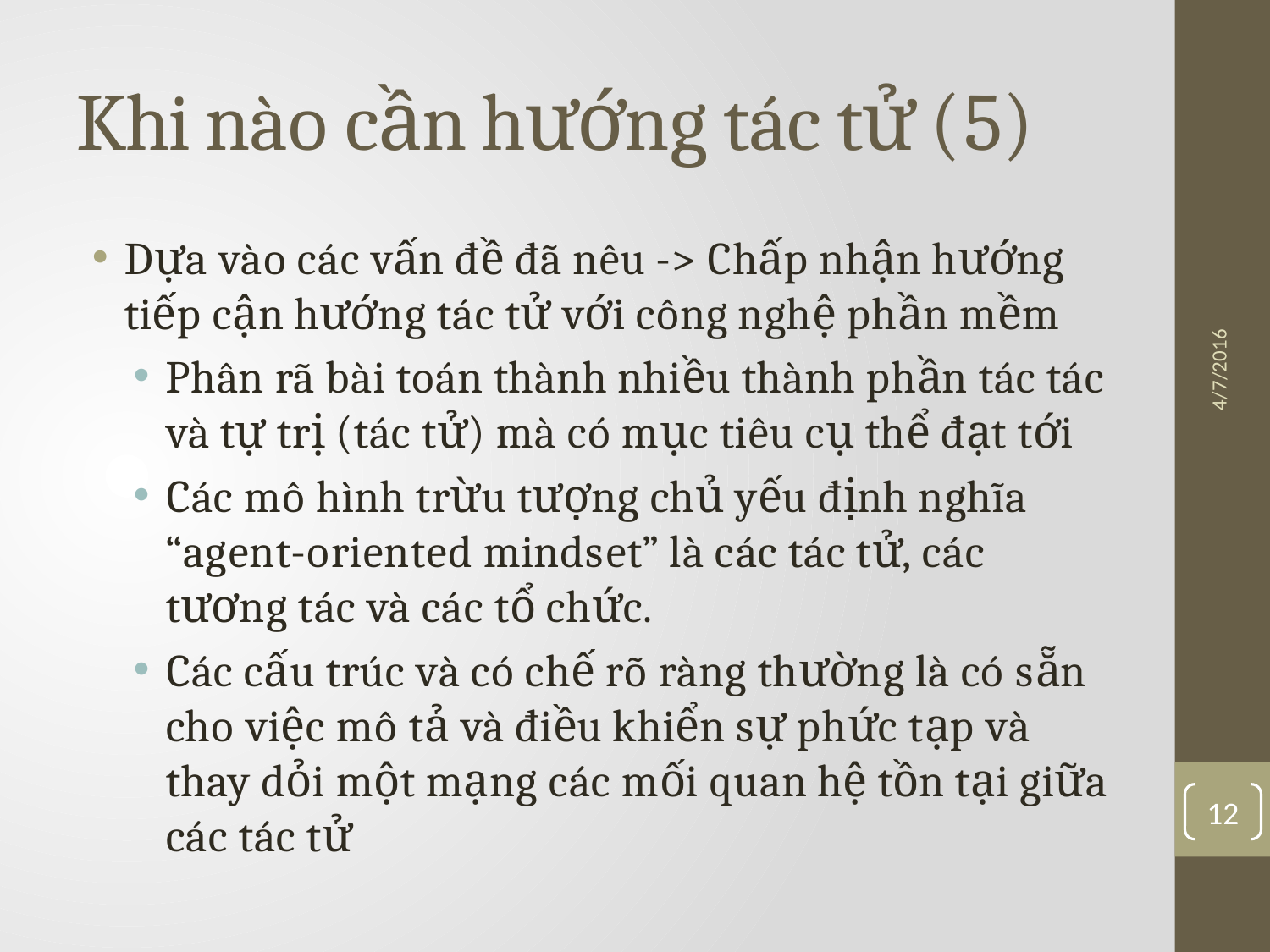

# Khi nào cần hướng tác tử (5)
Dựa vào các vấn đề đã nêu -> Chấp nhận hướng tiếp cận hướng tác tử với công nghệ phần mềm
Phân rã bài toán thành nhiều thành phần tác tác và tự trị (tác tử) mà có mục tiêu cụ thể đạt tới
Các mô hình trừu tượng chủ yếu định nghĩa “agent-oriented mindset” là các tác tử, các tương tác và các tổ chức.
Các cấu trúc và có chế rõ ràng thường là có sẵn cho việc mô tả và điều khiển sự phức tạp và thay dỏi một mạng các mối quan hệ tồn tại giữa các tác tử
4/7/2016
12